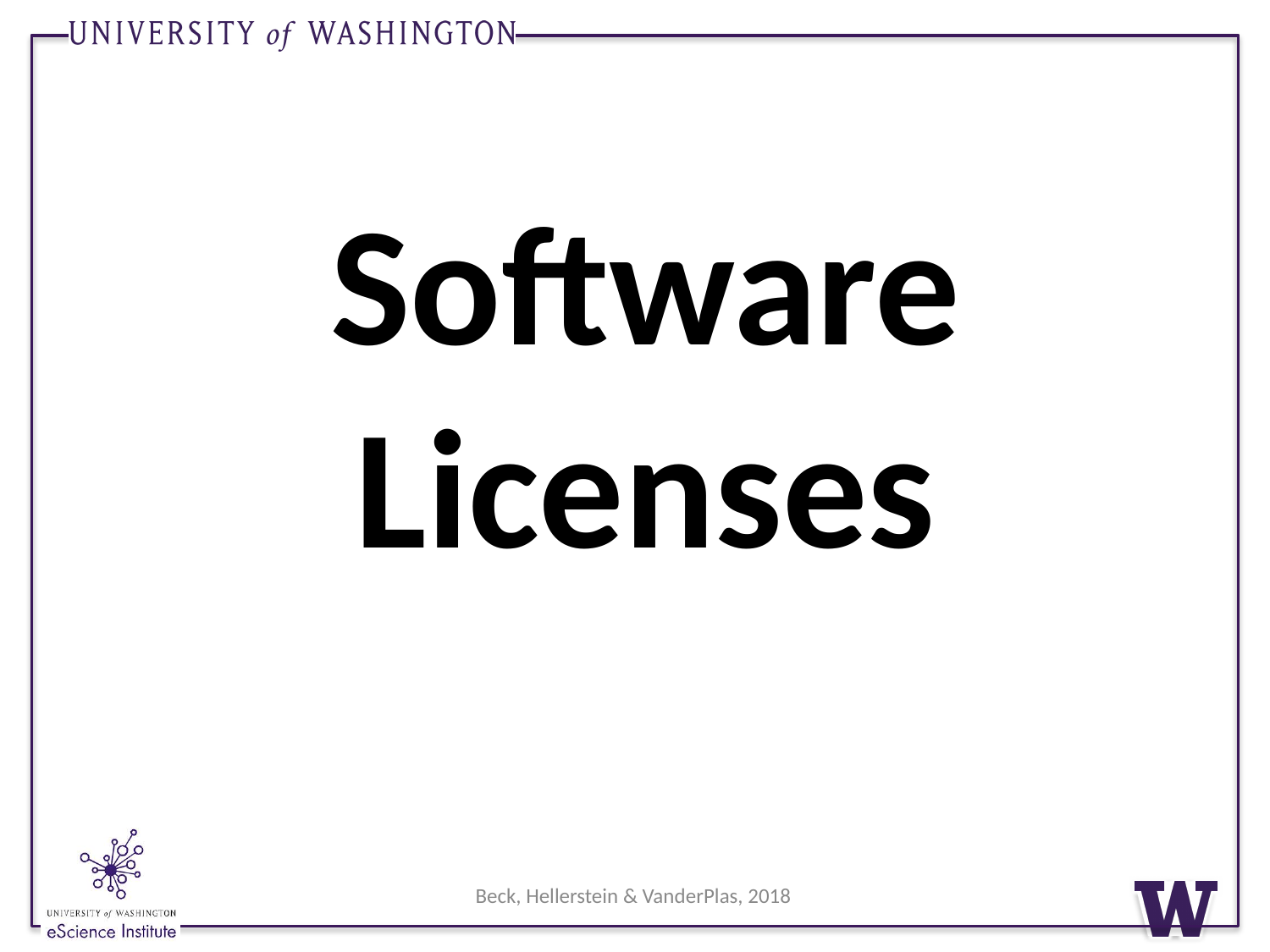

# Software Licenses
Beck, Hellerstein & VanderPlas, 2018